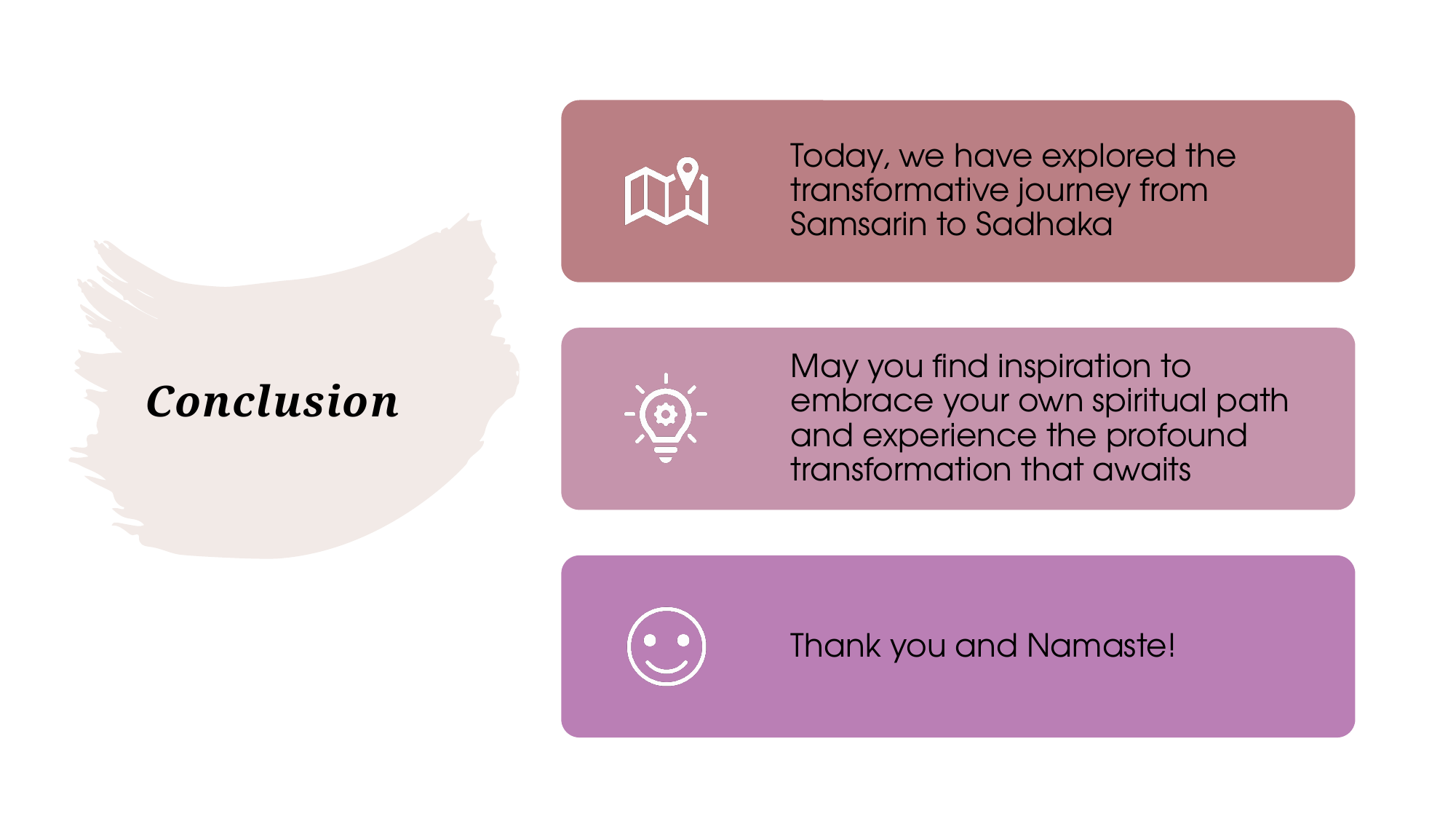

Today, we have explored the transformative journey from Samsarin to Sadhaka
May you find inspiration to embrace your own spiritual path and experience the profound transformation that awaits
Thank you and Namaste!

# Conclusion